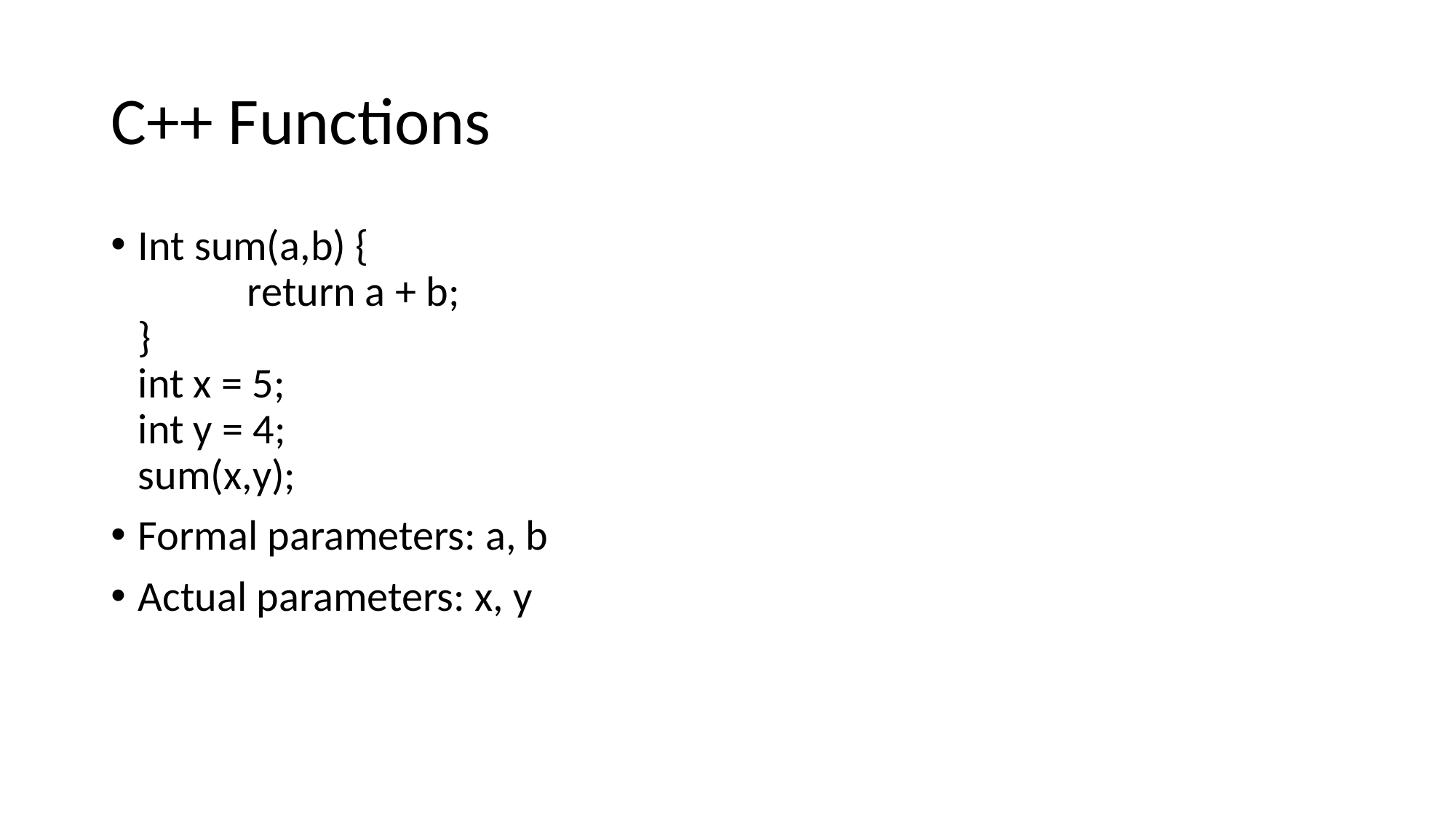

# C++ Functions
Int sum(a,b) {
	return a + b;
}
int x = 5;
int y = 4;
sum(x,y);
Formal parameters: a, b
Actual parameters: x, y